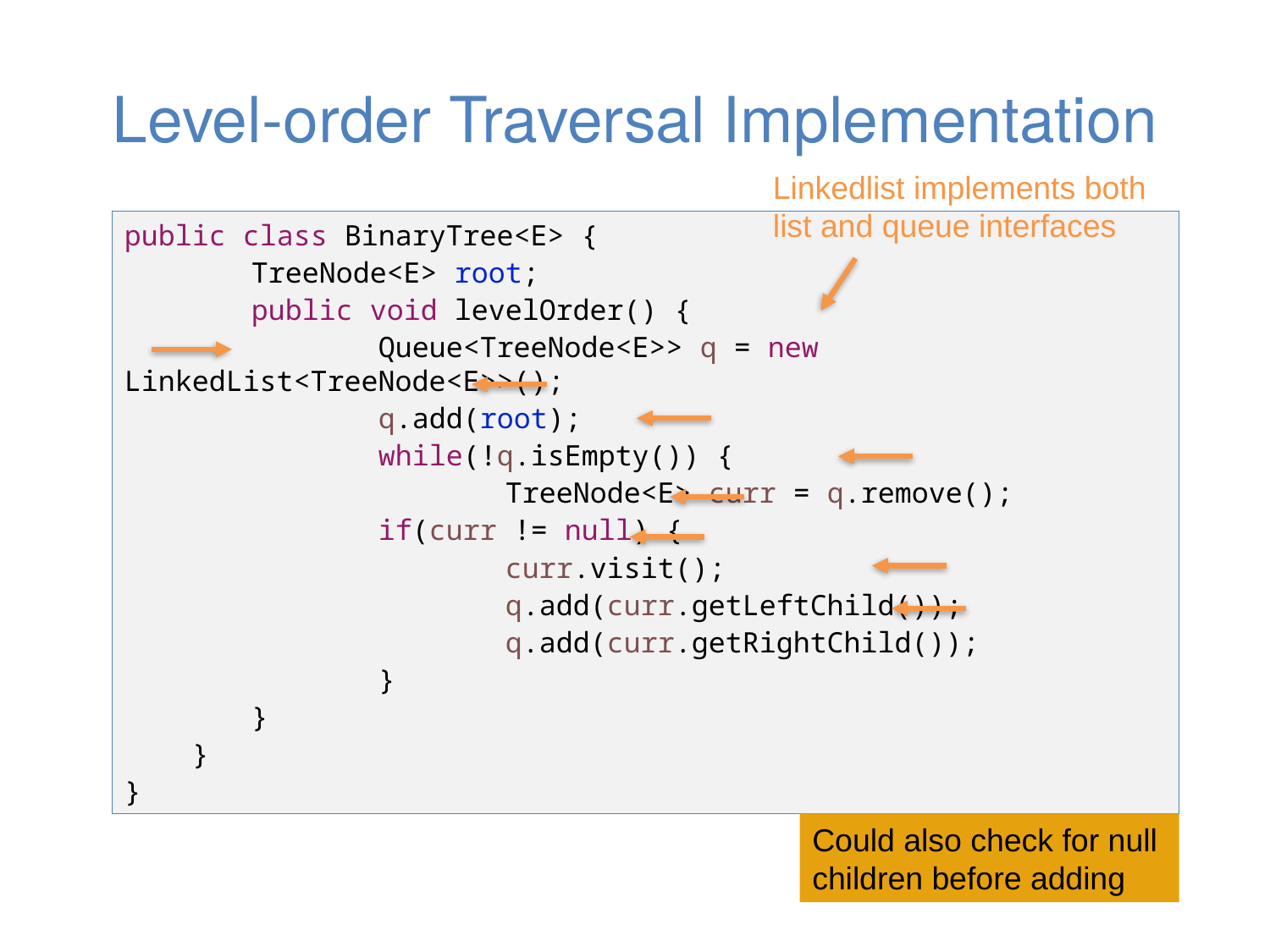

# Level-order Traversal Implementation
Linkedlist implements both list and queue interfaces
public class BinaryTree<E> {
	TreeNode<E> root;
	public void levelOrder() {
		Queue<TreeNode<E>> q = new LinkedList<TreeNode<E>>();
		q.add(root);
		while(!q.isEmpty()) {
			TreeNode<E> curr = q.remove();
    		if(curr != null) {
    			curr.visit();
    			q.add(curr.getLeftChild());
    			q.add(curr.getRightChild());
    		}
    	}
    }
}
Could also check for null children before adding